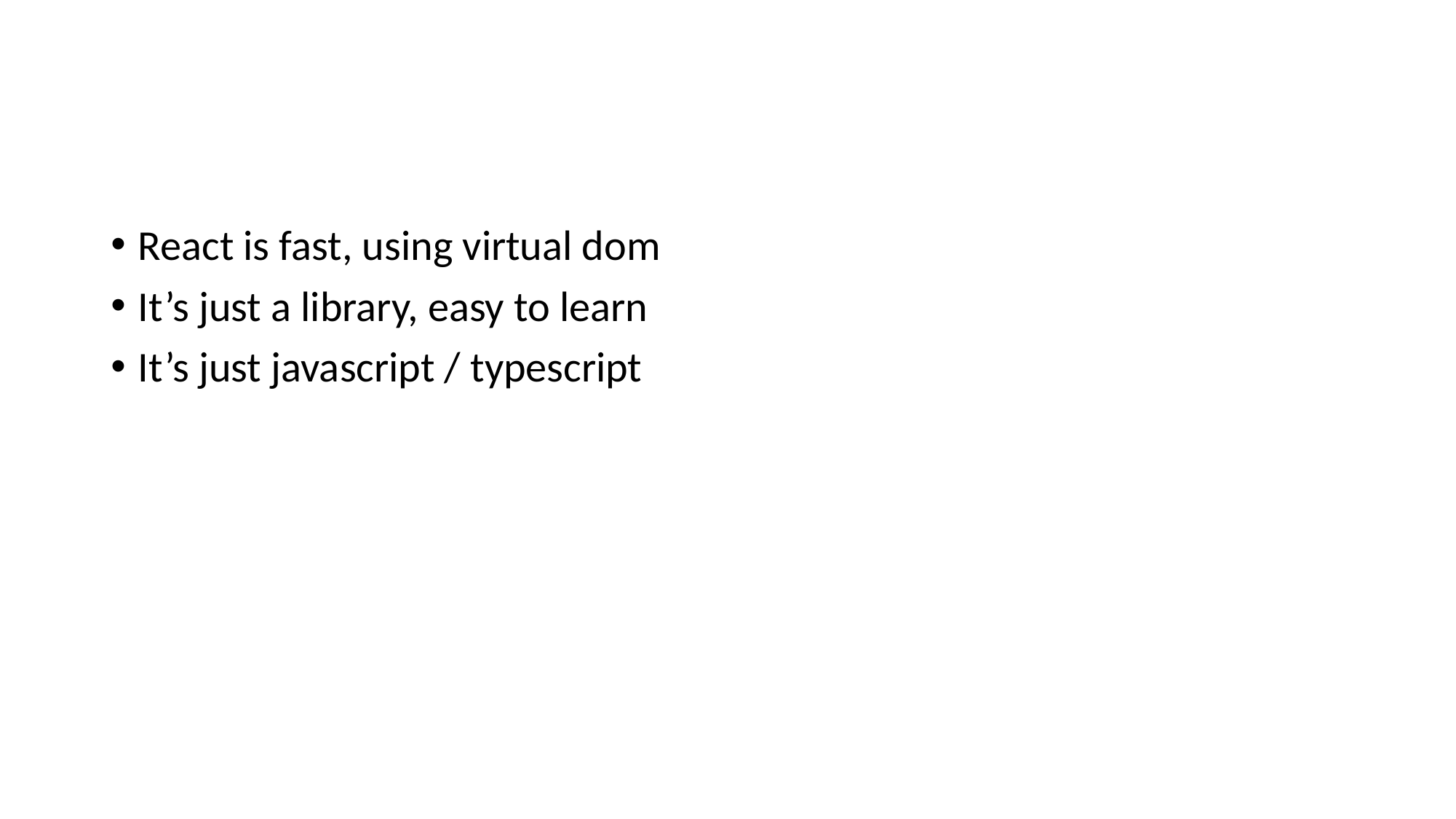

#
React is fast, using virtual dom
It’s just a library, easy to learn
It’s just javascript / typescript